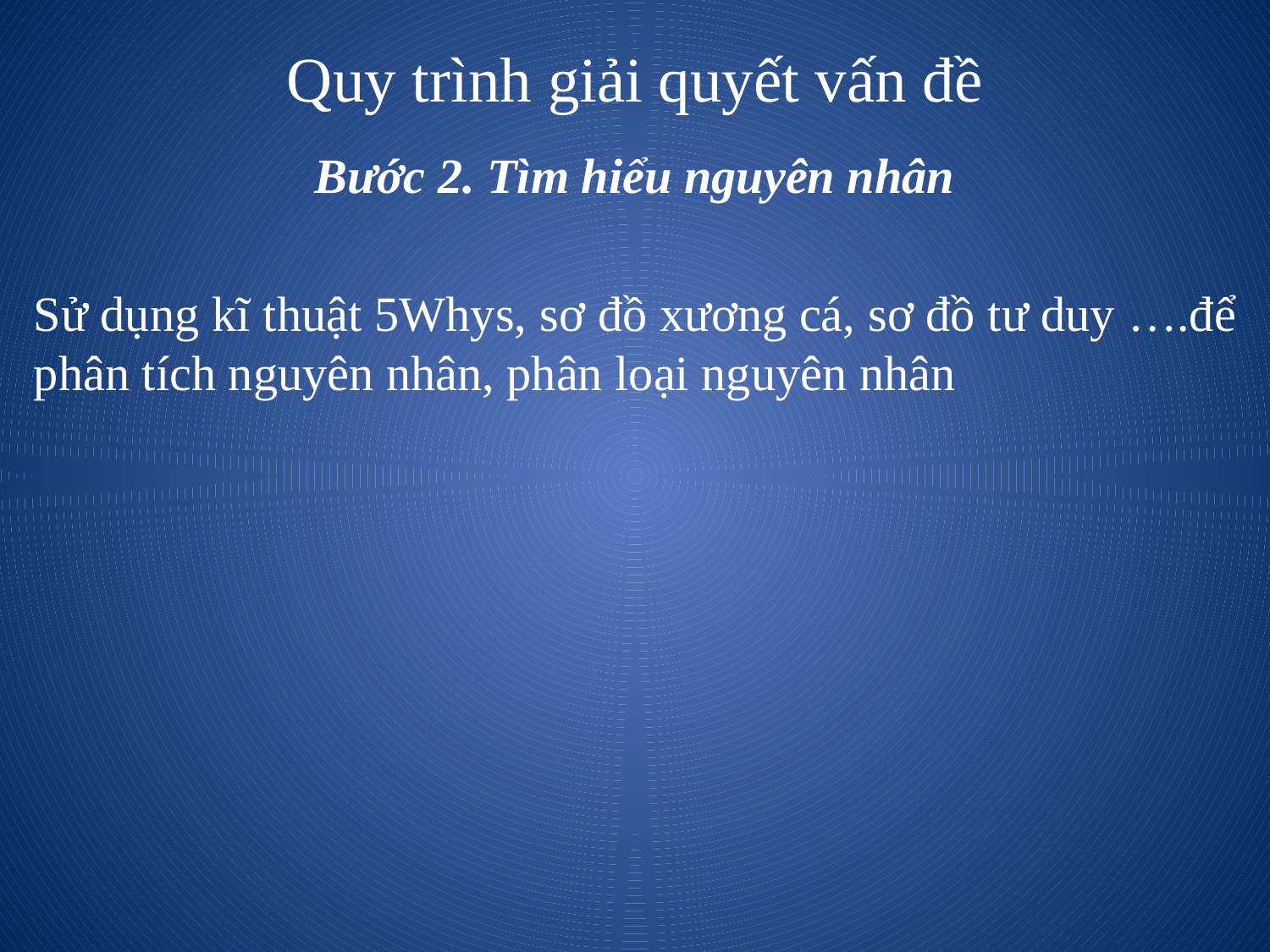

# Quy trình giải quyết vấn đề
Bước 2. Tìm hiểu nguyên nhân

Sử dụng kĩ thuật 5Whys, sơ đồ xương cá, sơ đồ tư duy ….để phân tích nguyên nhân, phân loại nguyên nhân